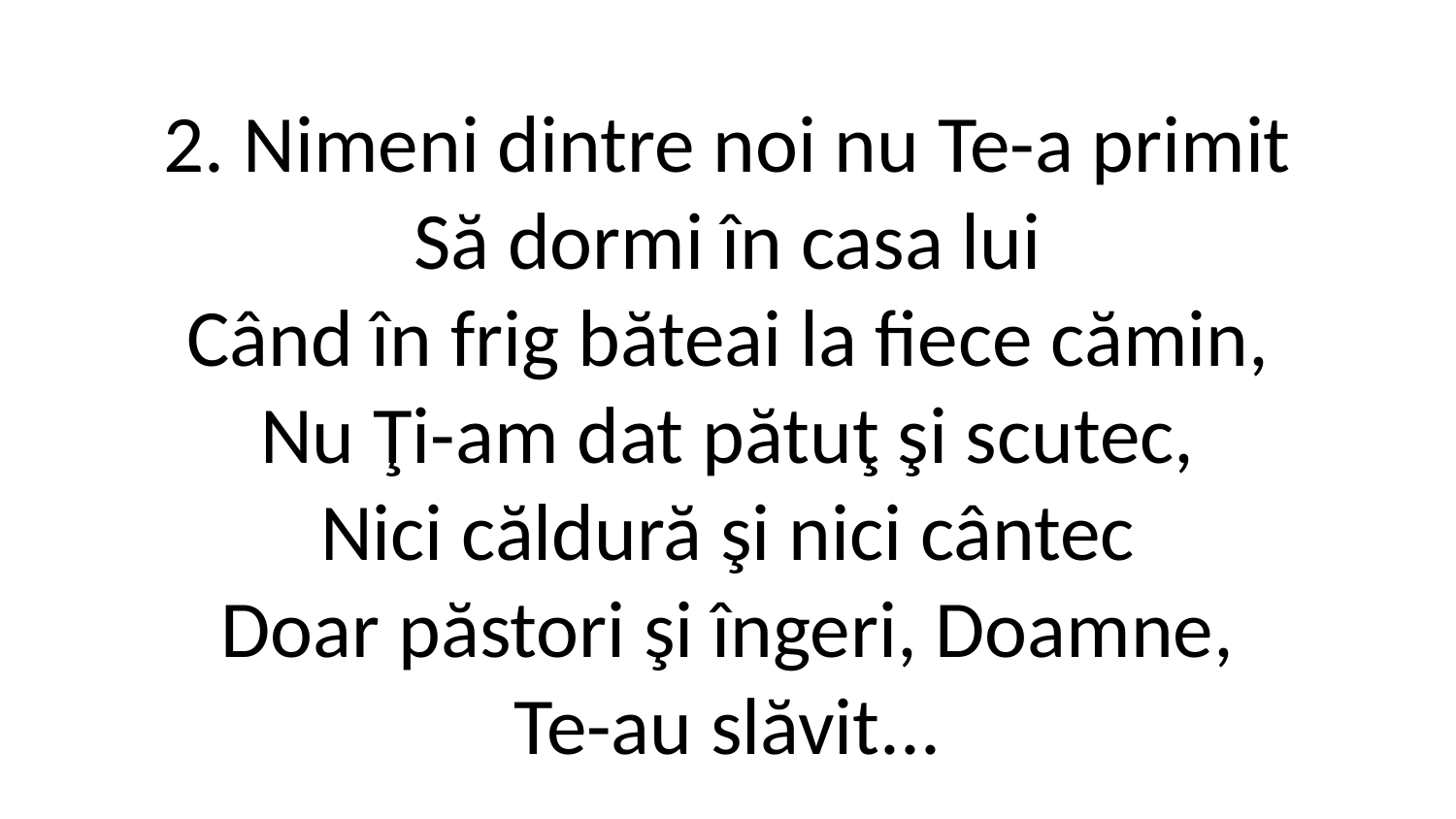

2. Nimeni dintre noi nu Te-a primit
Să dormi în casa lui
Când în frig băteai la fiece cămin,
Nu Ţi-am dat pătuţ şi scutec,
Nici căldură şi nici cântec
Doar păstori şi îngeri, Doamne,
Te-au slăvit...